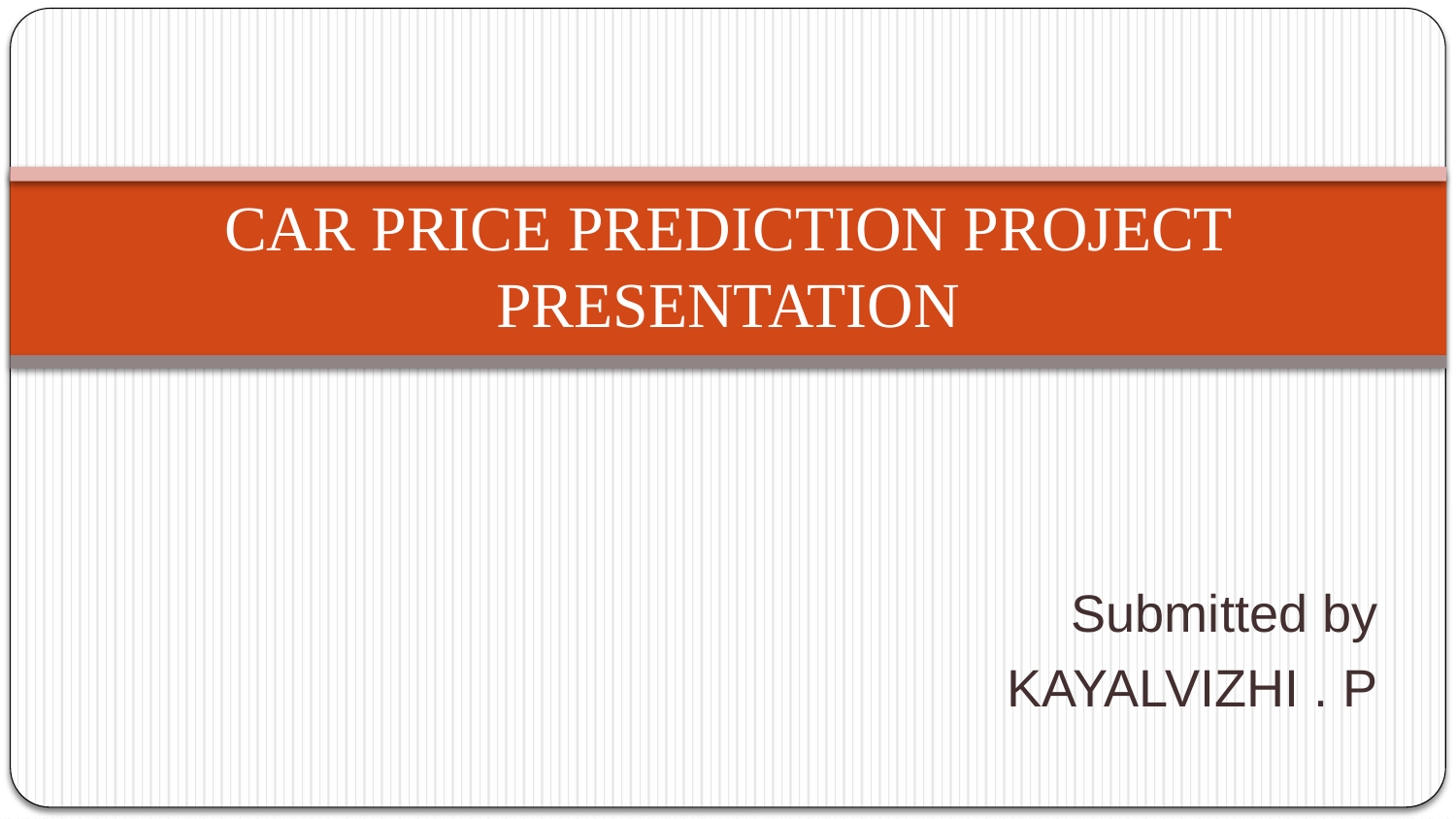

# CAR PRICE PREDICTION PROJECT PRESENTATION
Submitted by
KAYALVIZHI . P